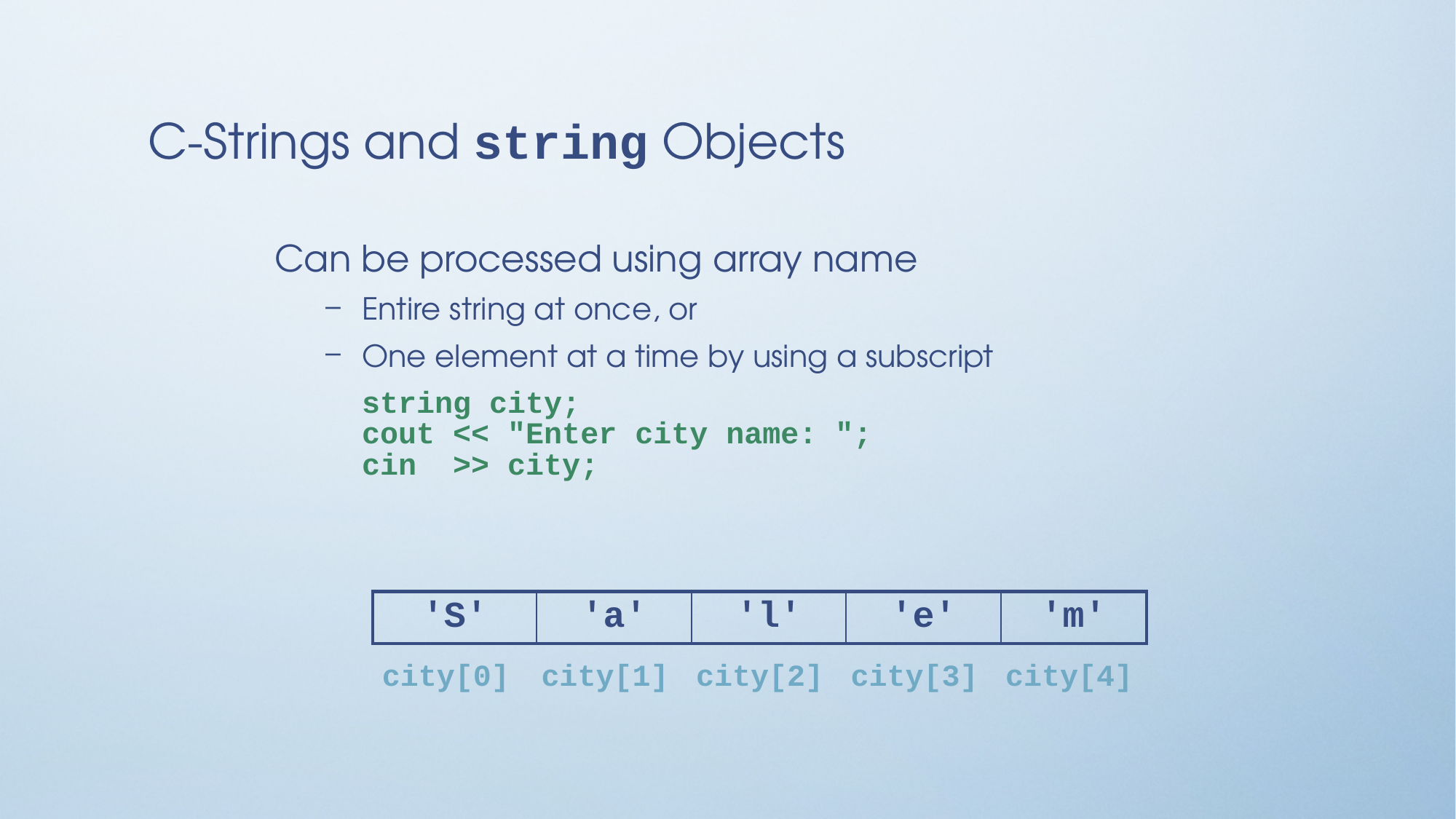

# C-Strings and string Objects
Can be processed using array name
Entire string at once, or
One element at a time by using a subscript
	string city;
	cout << "Enter city name: ";
	cin  >> city;
| 'S' | 'a' | 'l' | 'e' | 'm' |
| --- | --- | --- | --- | --- |
| city[0] | city[1] | city[2] | city[3] | city[4] |
| --- | --- | --- | --- | --- |